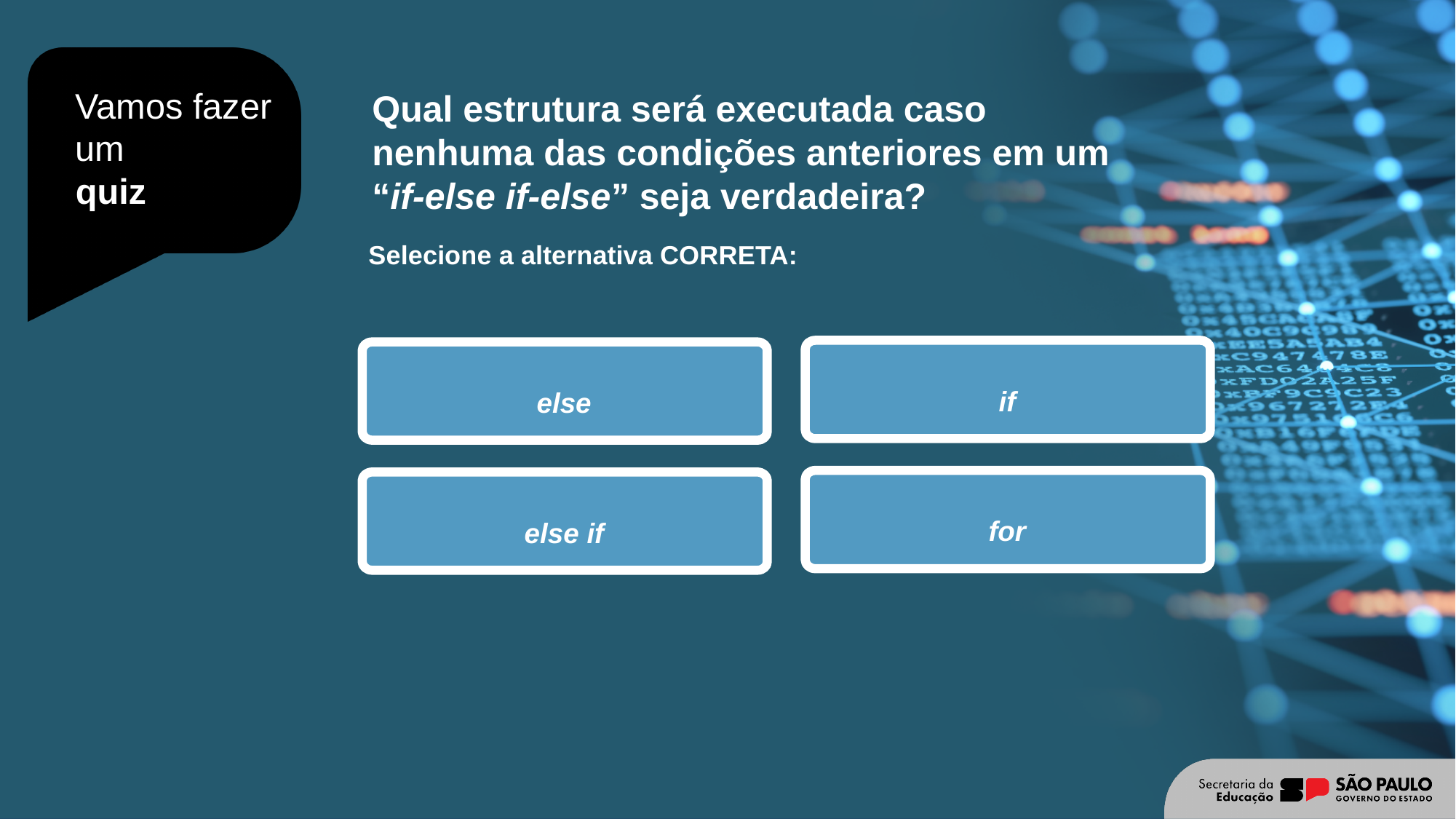

Qual estrutura será executada caso nenhuma das condições anteriores em um “if-else if-else” seja verdadeira?
Selecione a alternativa CORRETA:

if
else

for
else if